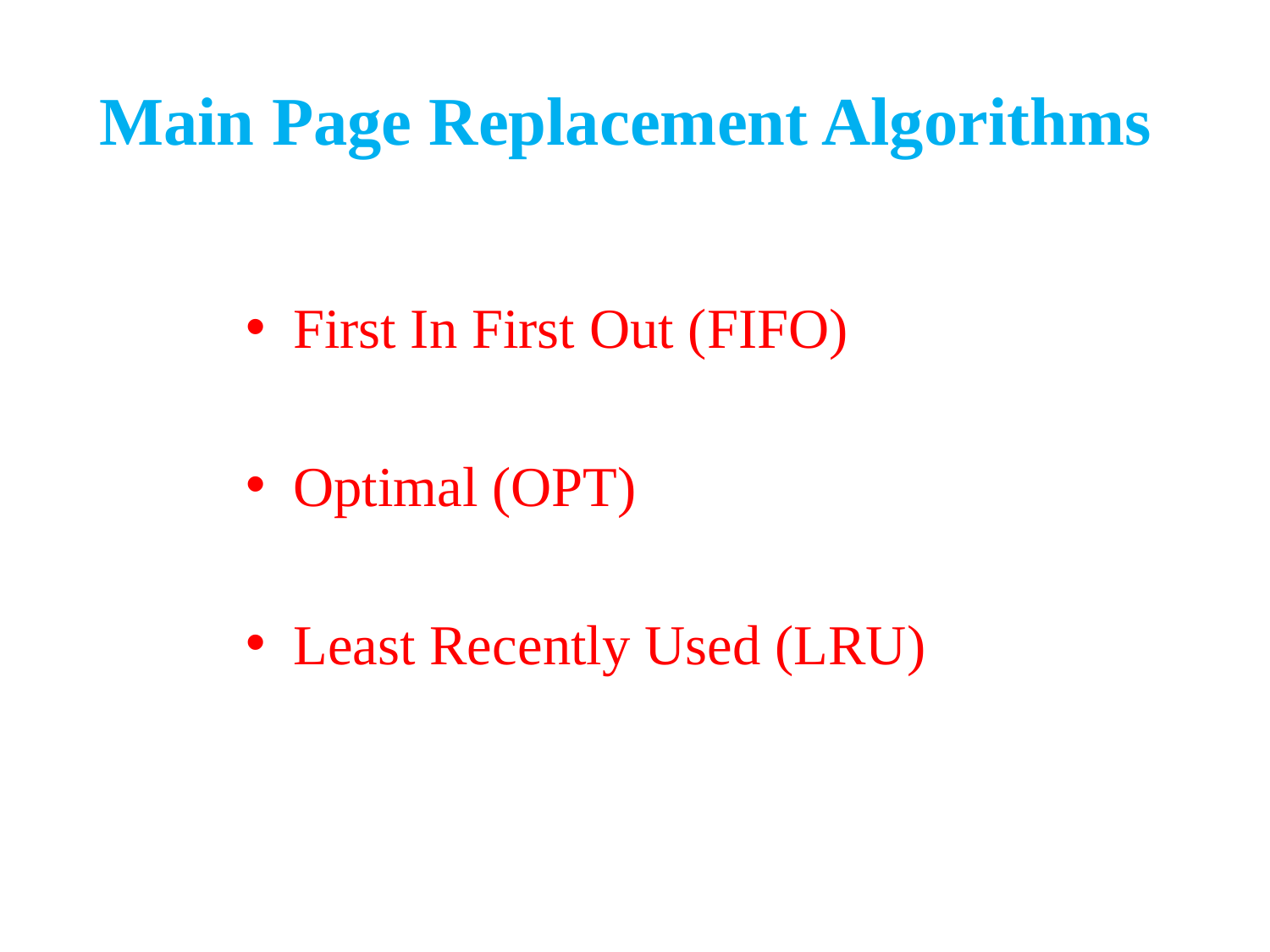

# Main Page Replacement Algorithms
First In First Out (FIFO)

Optimal (OPT)

Least Recently Used (LRU)